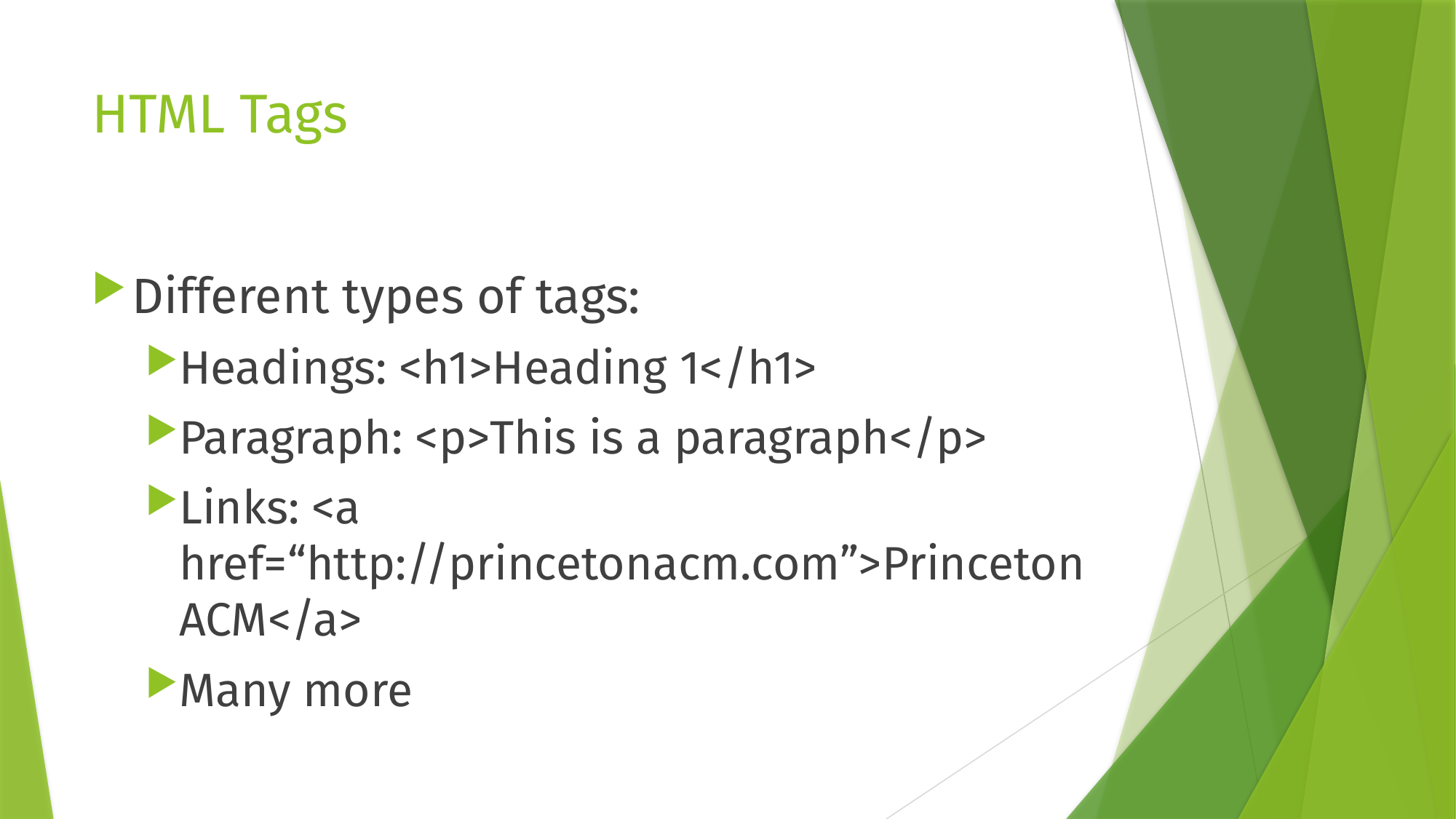

# HTML Tags
Different types of tags:
Headings: <h1>Heading 1</h1>
Paragraph: <p>This is a paragraph</p>
Links: <a href=“http://princetonacm.com”>Princeton ACM</a>
Many more